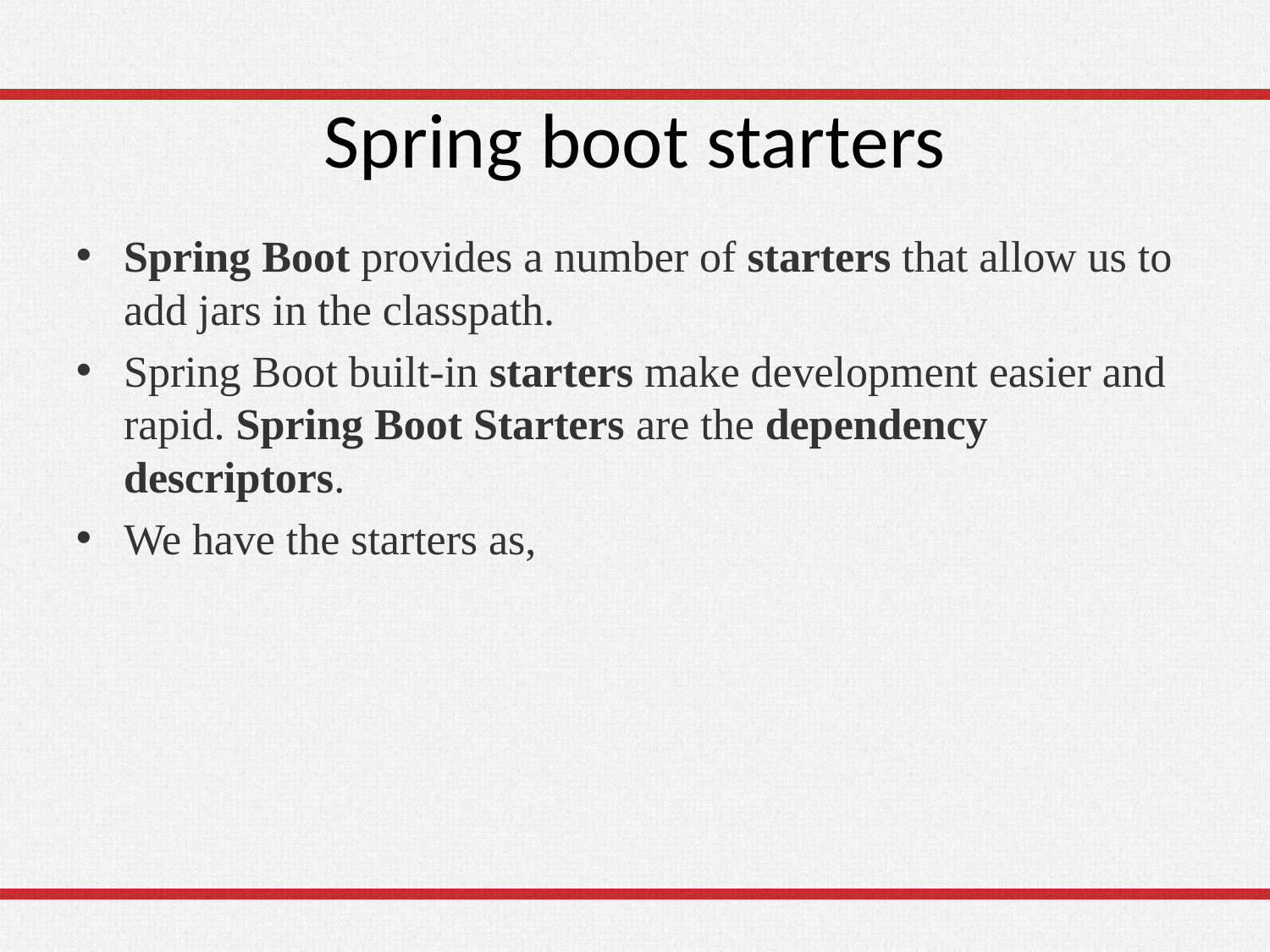

# Spring boot starters
Spring Boot provides a number of starters that allow us to add jars in the classpath.
Spring Boot built-in starters make development easier and rapid. Spring Boot Starters are the dependency descriptors.
We have the starters as,

15